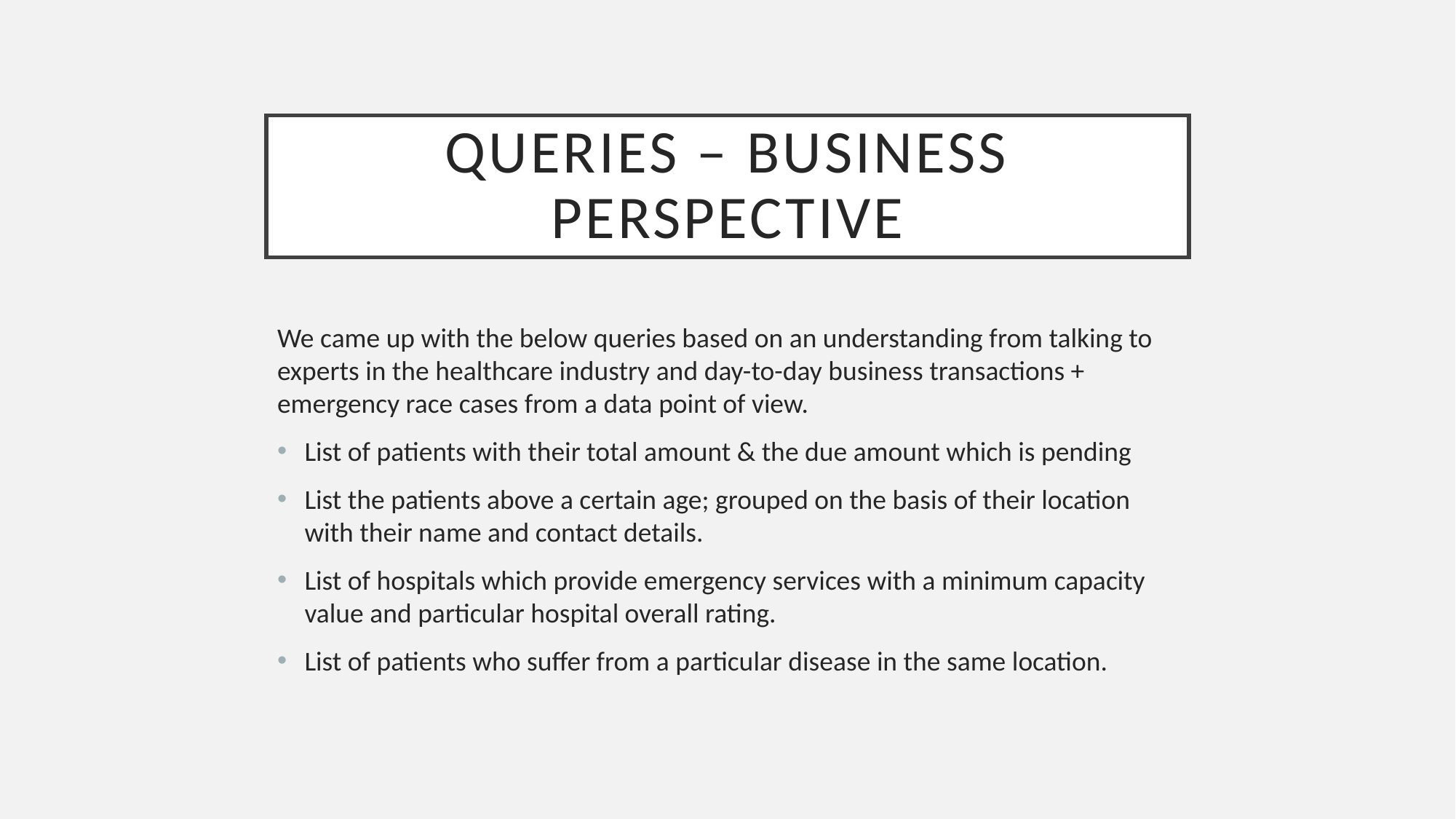

# QUERIES – BUSINESS PERSPECTIVE
We came up with the below queries based on an understanding from talking to experts in the healthcare industry and day-to-day business transactions + emergency race cases from a data point of view.
List of patients with their total amount & the due amount which is pending
List the patients above a certain age; grouped on the basis of their location with their name and contact details.
List of hospitals which provide emergency services with a minimum capacity value and particular hospital overall rating.
List of patients who suffer from a particular disease in the same location.